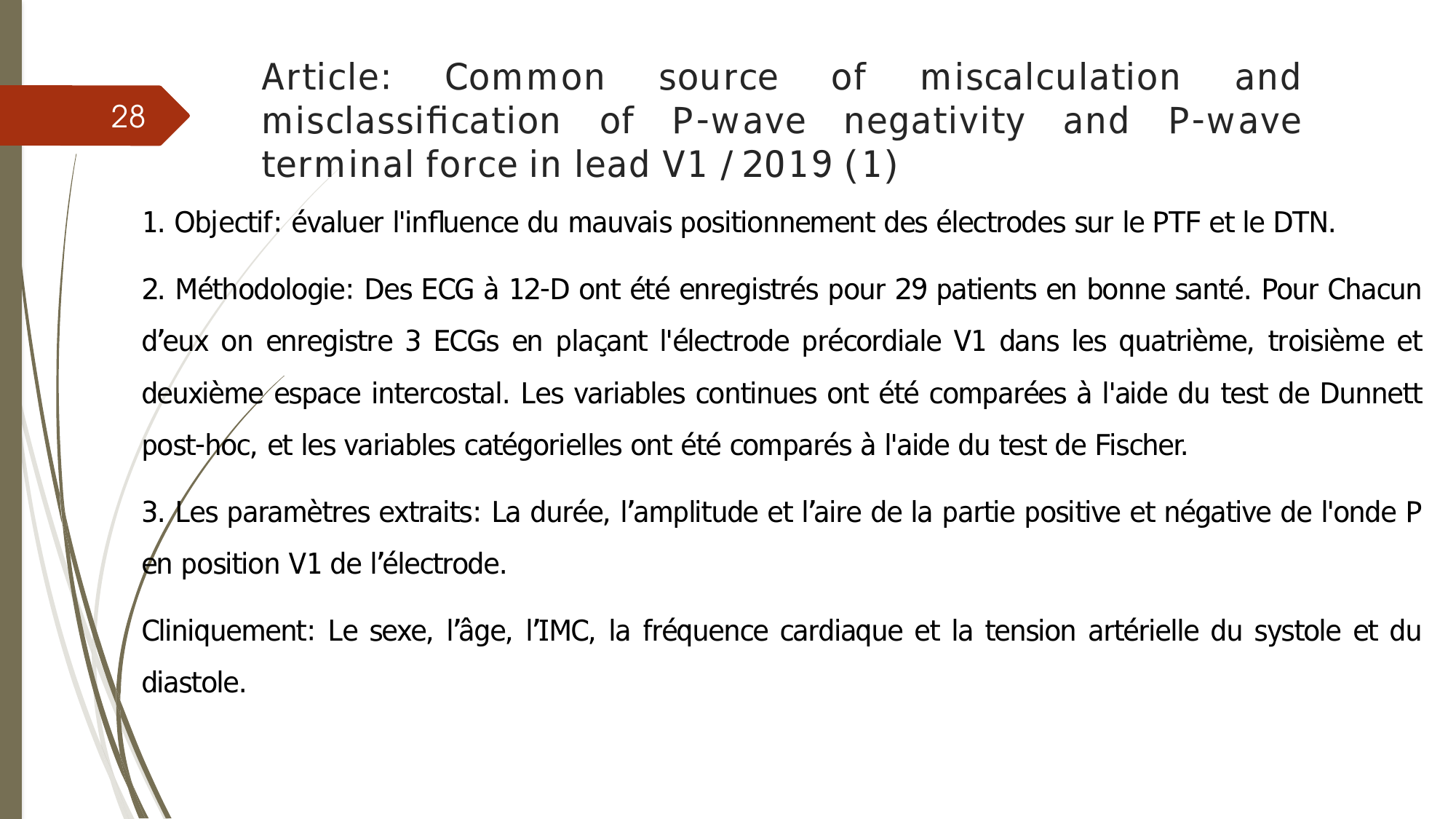

# Article: Common source of miscalculation and misclassification of P-wave negativity and P-wave terminal force in lead V1 /2019 (1)
28
 Objectif: évaluer l'influence du mauvais positionnement des électrodes sur le PTF et le DTN.
 Méthodologie: Des ECG à 12-D ont été enregistrés pour 29 patients en bonne santé. Pour Chacun d’eux on enregistre 3 ECGs en plaçant l'électrode précordiale V1 dans les quatrième, troisième et deuxième espace intercostal. Les variables continues ont été comparées à l'aide du test de Dunnett post-hoc, et les variables catégorielles ont été comparés à l'aide du test de Fischer.
 Les paramètres extraits: La durée, l’amplitude et l’aire de la partie positive et négative de l'onde P en position V1 de l’électrode.
Cliniquement: Le sexe, l’âge, l’IMC, la fréquence cardiaque et la tension artérielle du systole et du diastole.